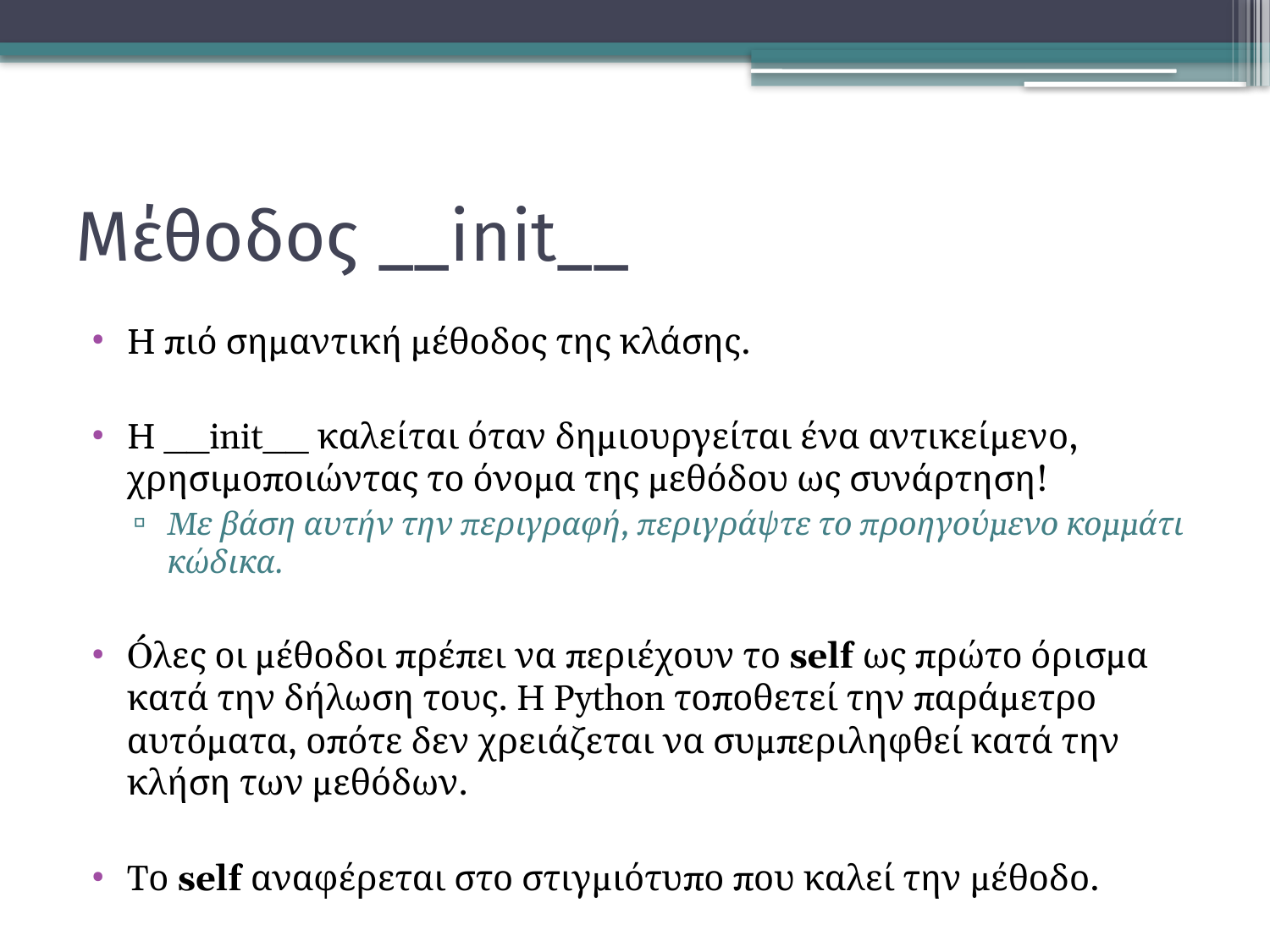

# Μέθοδος __init__
Η πιό σημαντική μέθοδος της κλάσης.

Η __init__ καλείται όταν δημιουργείται ένα αντικείμενο, χρησιμοποιώντας το όνομα της μεθόδου ως συνάρτηση!
Με βάση αυτήν την περιγραφή, περιγράψτε το προηγούμενο κομμάτι κώδικα.

Όλες οι μέθοδοι πρέπει να περιέχουν το self ως πρώτο όρισμα κατά την δήλωση τους. Η Python τοποθετεί την παράμετρο αυτόματα, οπότε δεν χρειάζεται να συμπεριληφθεί κατά την κλήση των μεθόδων.

Το self αναφέρεται στο στιγμιότυπο που καλεί την μέθοδο.